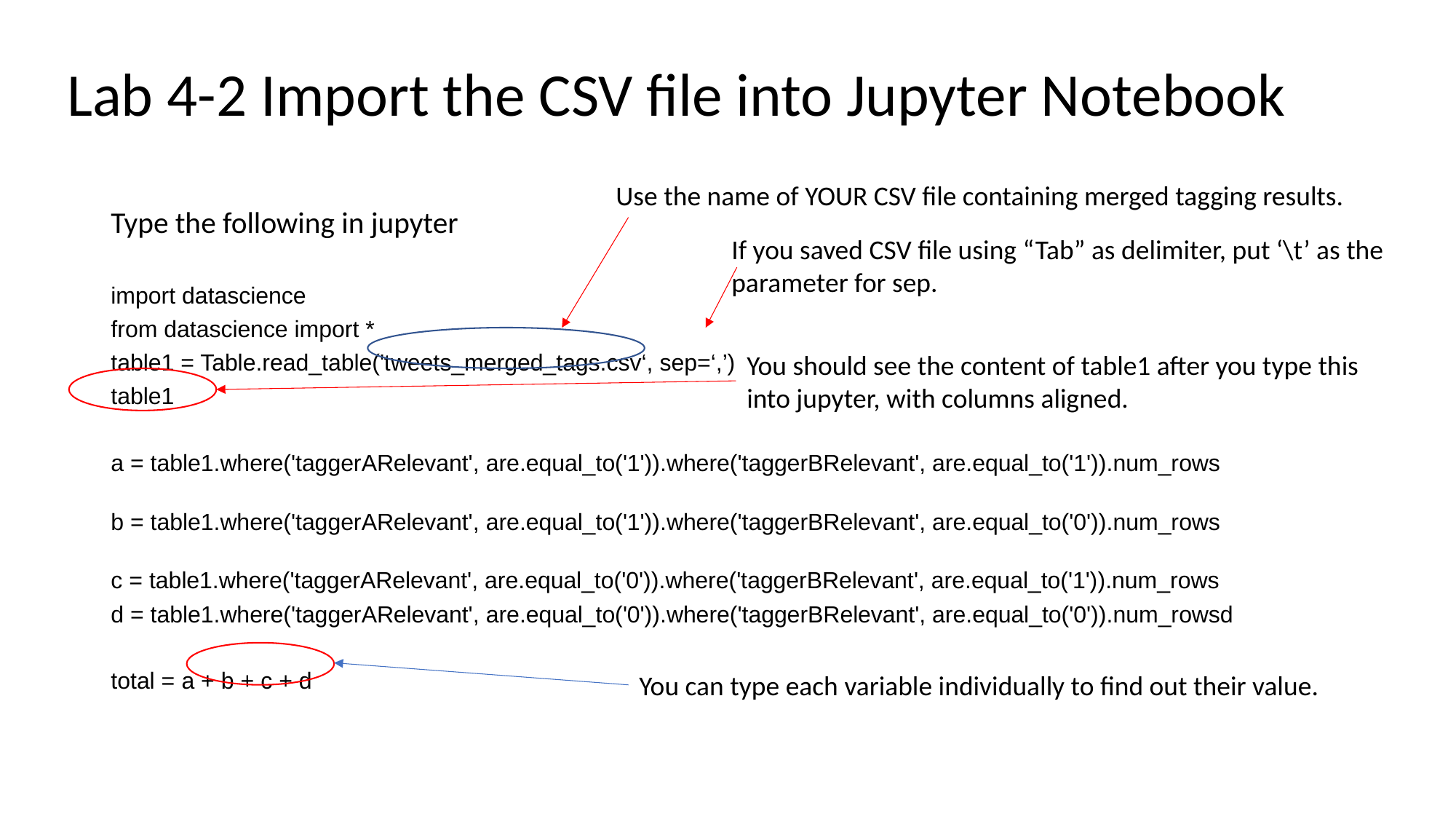

# Lab 4-2 Import the CSV file into Jupyter Notebook
Use the name of YOUR CSV file containing merged tagging results.
Type the following in jupyter
import datascience
from datascience import *
table1 = Table.read_table('tweets_merged_tags.csv‘, sep=‘,’)
table1

a = table1.where('taggerARelevant', are.equal_to('1')).where('taggerBRelevant', are.equal_to('1')).num_rows
b = table1.where('taggerARelevant', are.equal_to('1')).where('taggerBRelevant', are.equal_to('0')).num_rows
c = table1.where('taggerARelevant', are.equal_to('0')).where('taggerBRelevant', are.equal_to('1')).num_rows
d = table1.where('taggerARelevant', are.equal_to('0')).where('taggerBRelevant', are.equal_to('0')).num_rowsd

total = a + b + c + d

If you saved CSV file using “Tab” as delimiter, put ‘\t’ as the parameter for sep.

You should see the content of table1 after you type this into jupyter, with columns aligned.

You can type each variable individually to find out their value.